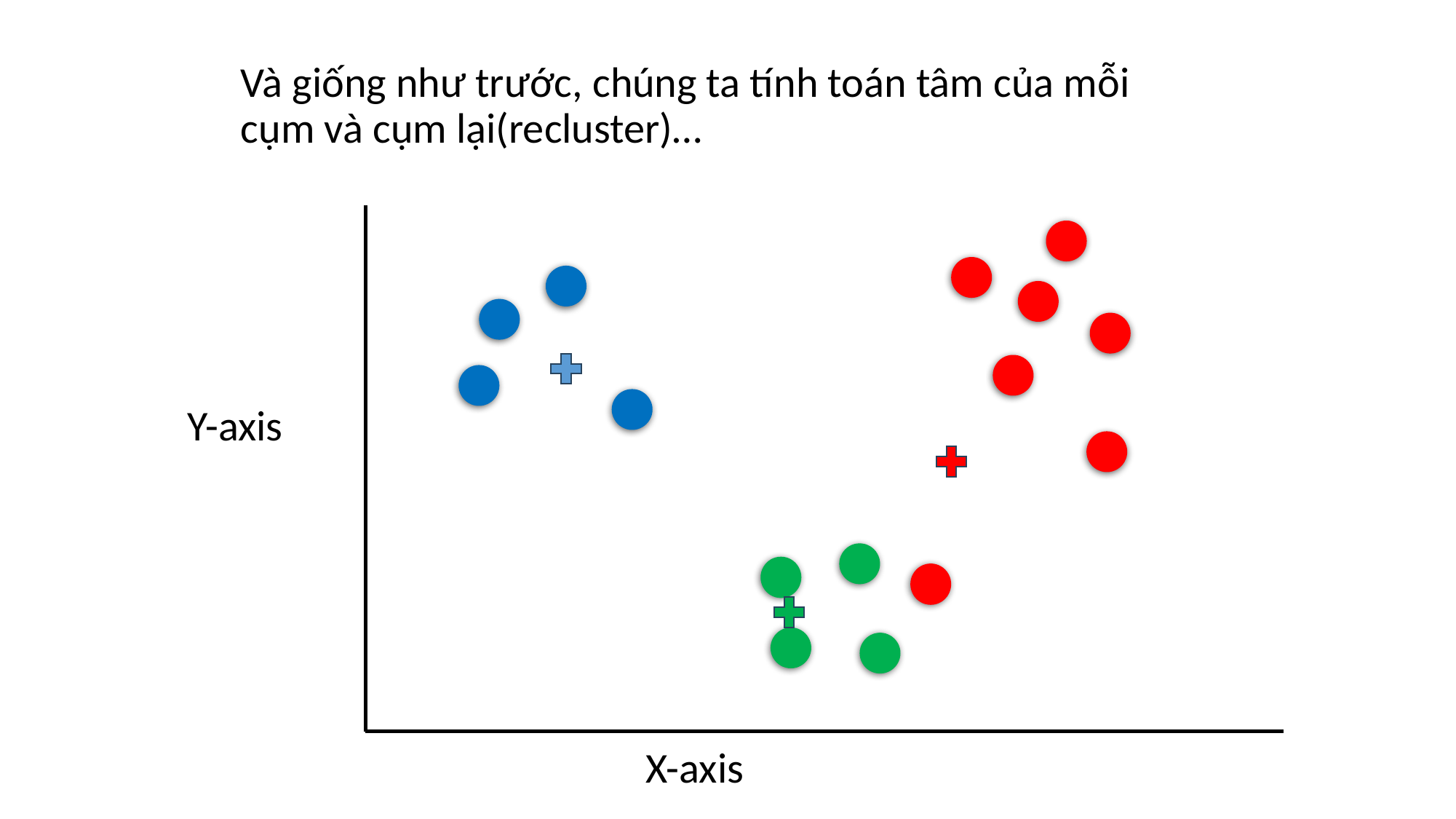

Và giống như trước, chúng ta tính toán tâm của mỗi cụm và cụm lại(recluster)…

Y-axis

X-axis